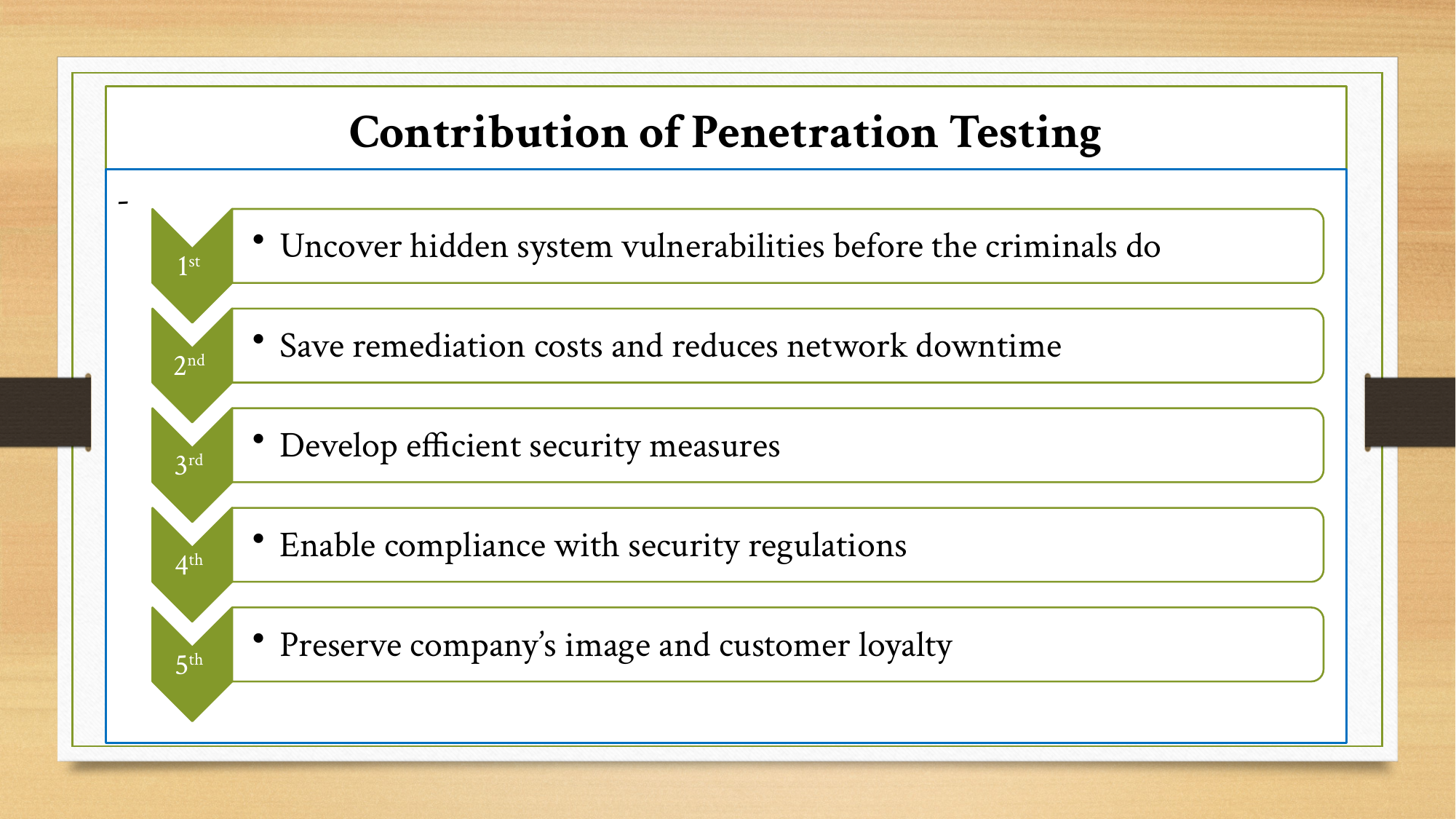

# Contribution of Penetration Testing
-
1st
Uncover hidden system vulnerabilities before the criminals do
2nd
Save remediation costs and reduces network downtime
3rd
Develop efficient security measures
4th
Enable compliance with security regulations
5th
Preserve company’s image and customer loyalty